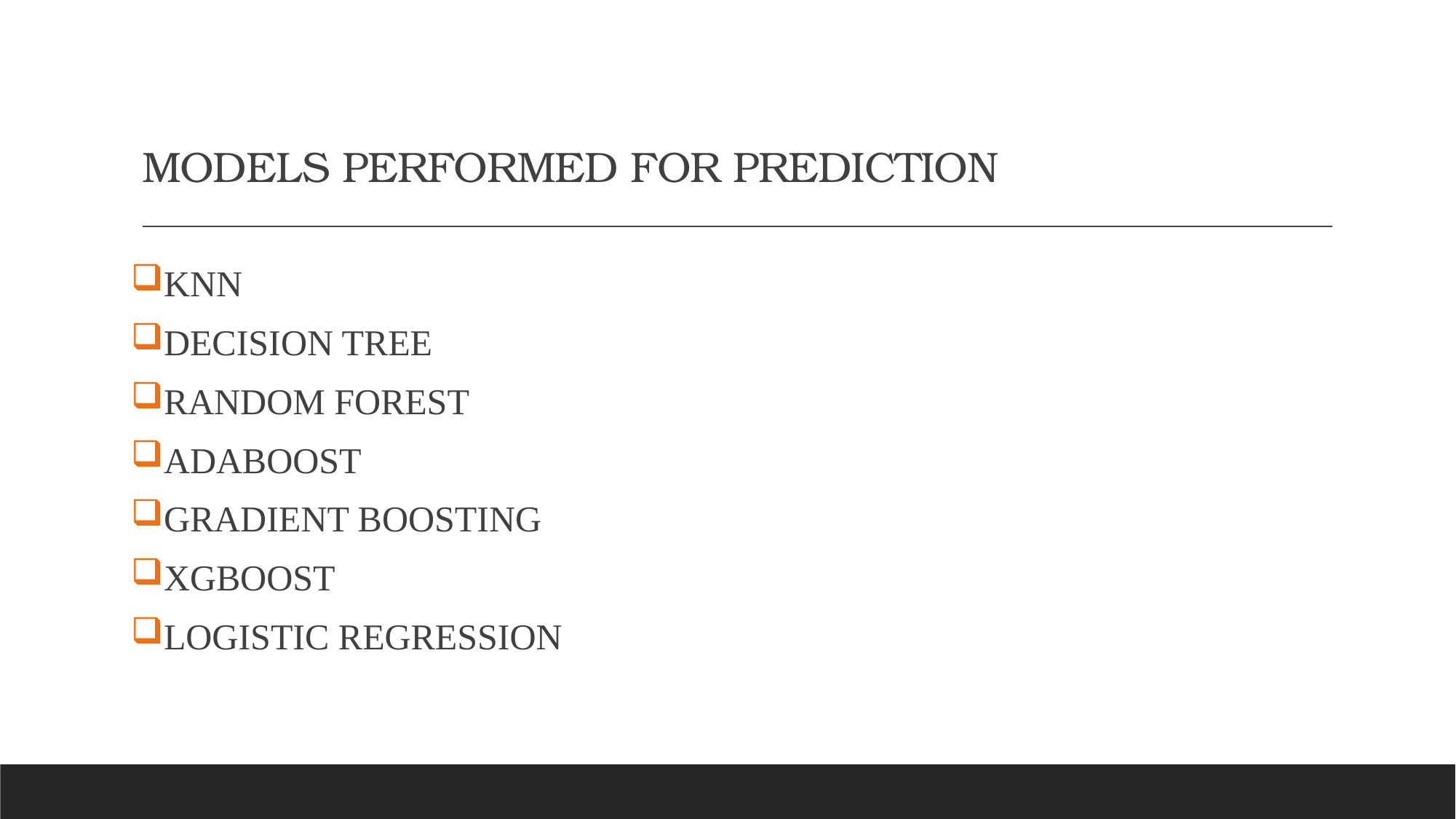

# MODELS PERFORMED FOR PREDICTION
KNN
DECISION TREE
RANDOM FOREST
ADABOOST
GRADIENT BOOSTING
XGBOOST
LOGISTIC REGRESSION